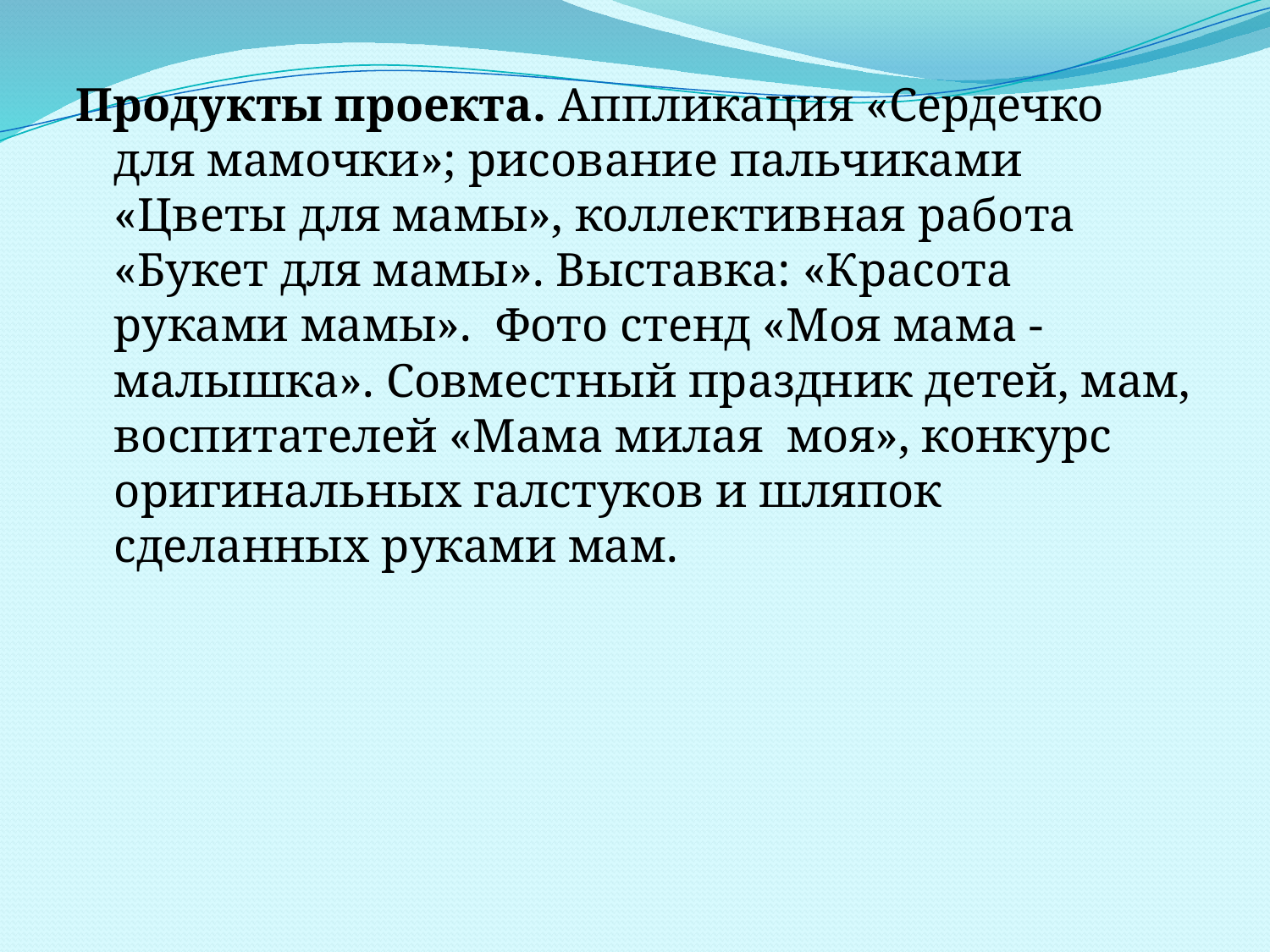

Продукты проекта. Аппликация «Сердечко для мамочки»; рисование пальчиками «Цветы для мамы», коллективная работа «Букет для мамы». Выставка: «Красота руками мамы».  Фото стенд «Моя мама - малышка». Совместный праздник детей, мам, воспитателей «Мама милая  моя», конкурс оригинальных галстуков и шляпок сделанных руками мам.